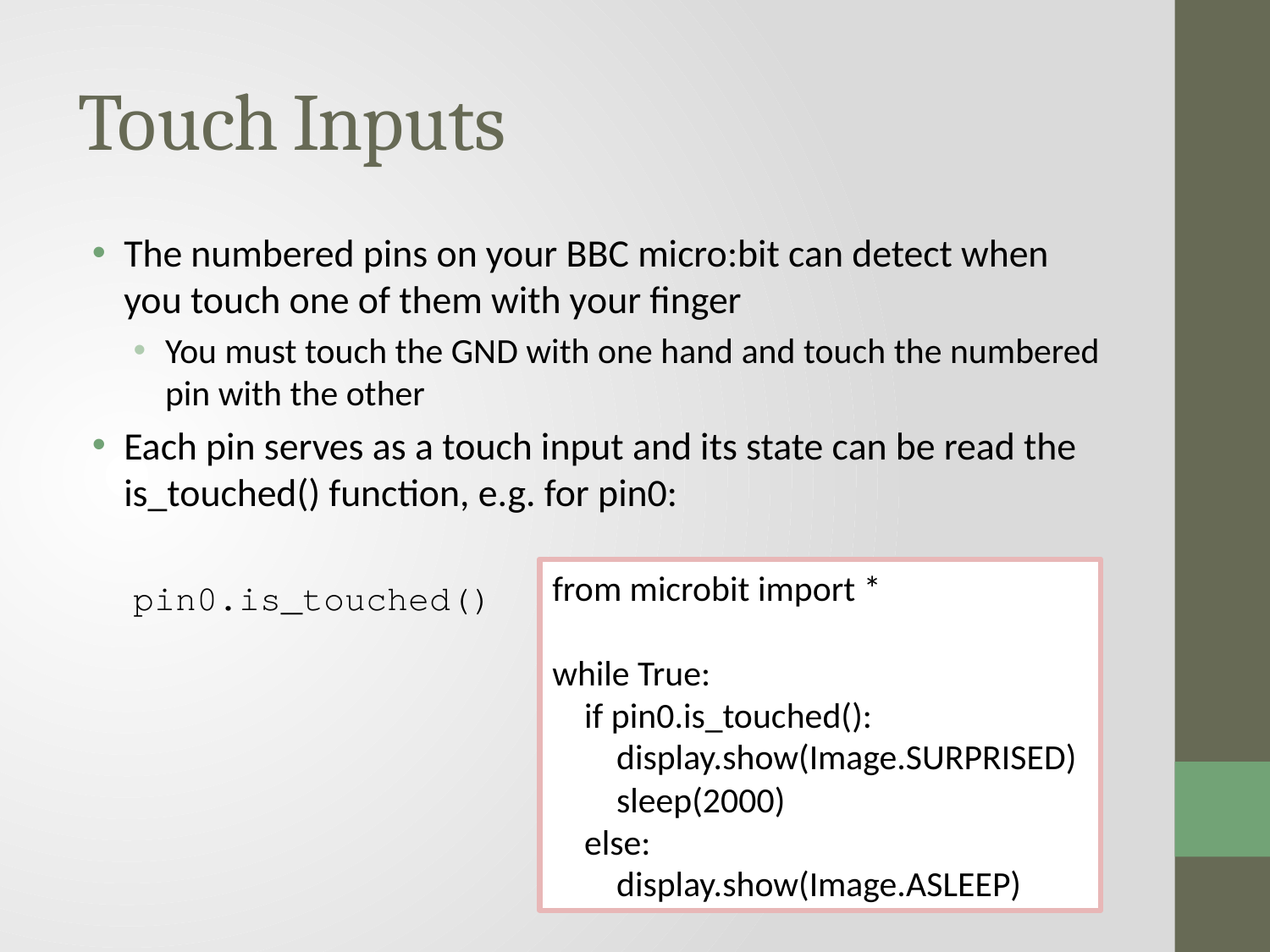

# Touch Inputs
The numbered pins on your BBC micro:bit can detect when you touch one of them with your finger
You must touch the GND with one hand and touch the numbered pin with the other
Each pin serves as a touch input and its state can be read the is_touched() function, e.g. for pin0:

pin0.is_touched()

from microbit import *

while True:
    if pin0.is_touched():
        display.show(Image.SURPRISED)
        sleep(2000)
    else:
        display.show(Image.ASLEEP)